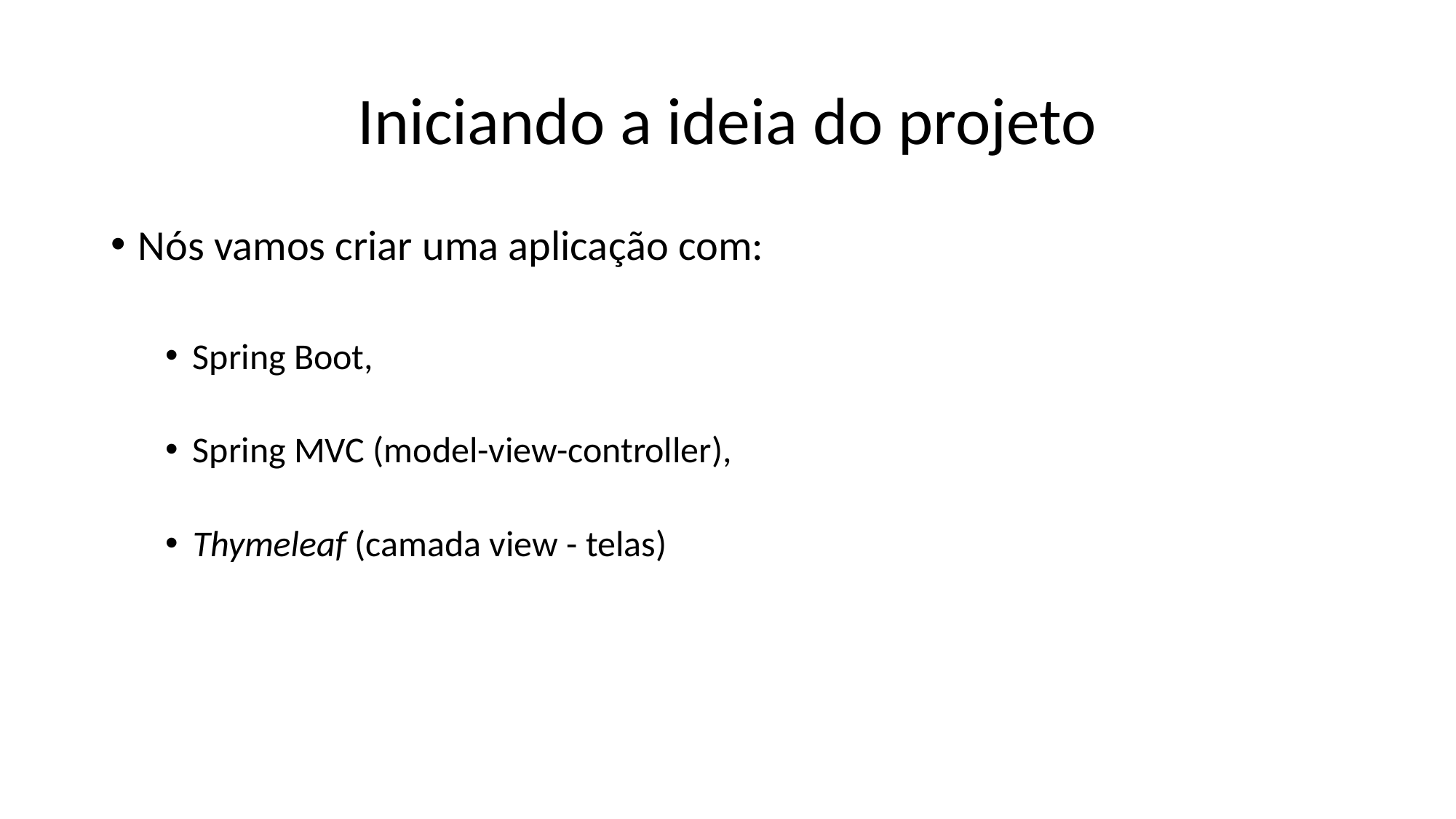

# Iniciando a ideia do projeto
Nós vamos criar uma aplicação com:

Spring Boot,

Spring MVC (model-view-controller),

Thymeleaf (camada view - telas)